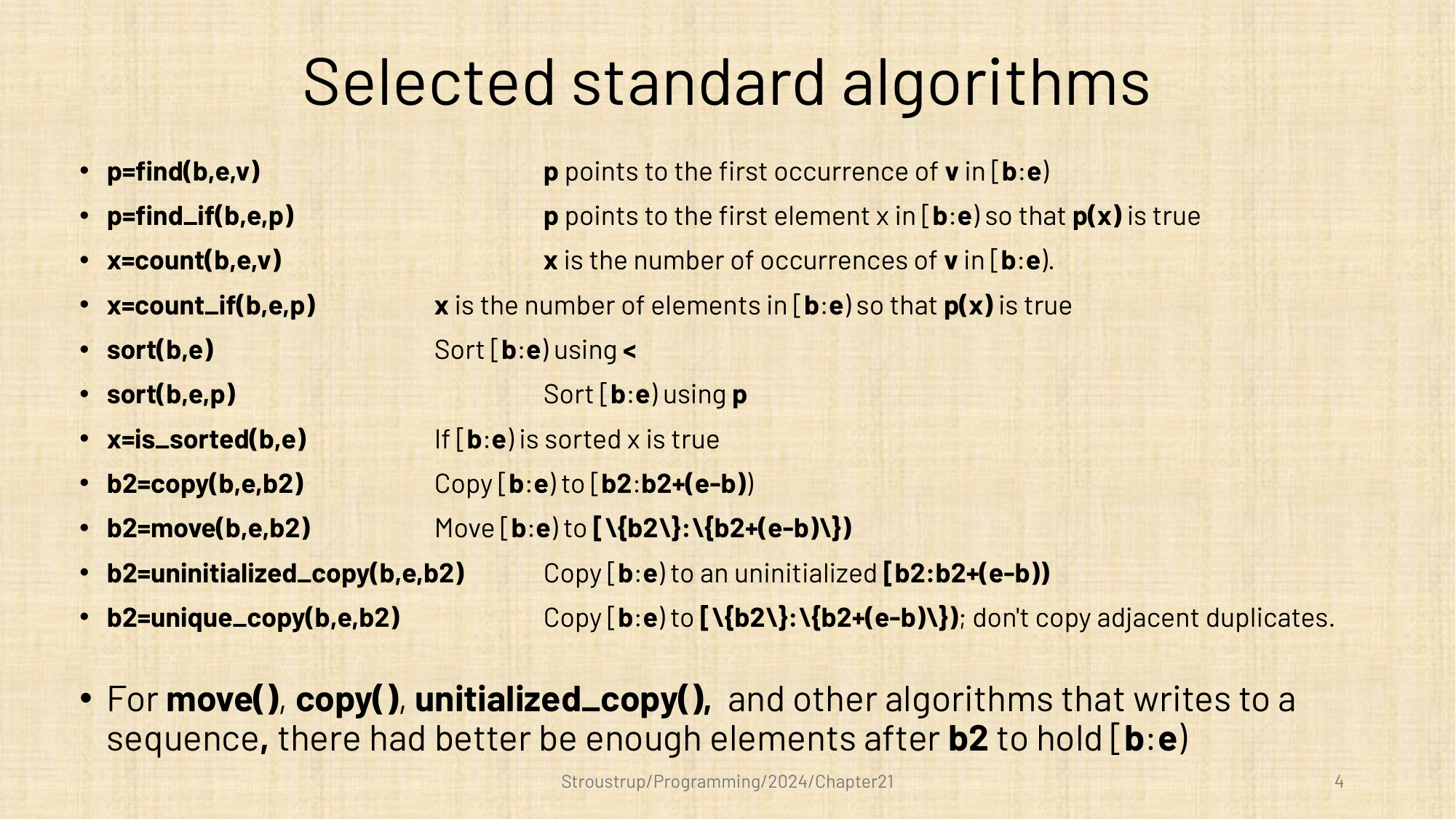

# Selected standard algorithms
p=find(b,e,v)			p points to the first occurrence of v in [b:e)
p=find_if(b,e,p)			p points to the first element x in [b:e) so that p(x) is true
x=count(b,e,v)			x is the number of occurrences of v in [b:e).
x=count_if(b,e,p)		x is the number of elements in [b:e) so that p(x) is true
sort(b,e)			Sort [b:e) using <
sort(b,e,p)			Sort [b:e) using p
x=is_sorted(b,e)		If [b:e) is sorted x is true
b2=copy(b,e,b2)		Copy [b:e) to [b2:b2+(e-b))
b2=move(b,e,b2)		Move [b:e) to [\{b2\}:\{b2+(e-b)\})
b2=uninitialized_copy(b,e,b2)	Copy [b:e) to an uninitialized [b2:b2+(e-b))
b2=unique_copy(b,e,b2)		Copy [b:e) to [\{b2\}:\{b2+(e-b)\}); don't copy adjacent duplicates.

For move(), copy(), unitialized_copy(),  and other algorithms that writes to a sequence, there had better be enough elements after b2 to hold [b:e)

Stroustrup/Programming/2024/Chapter21
4